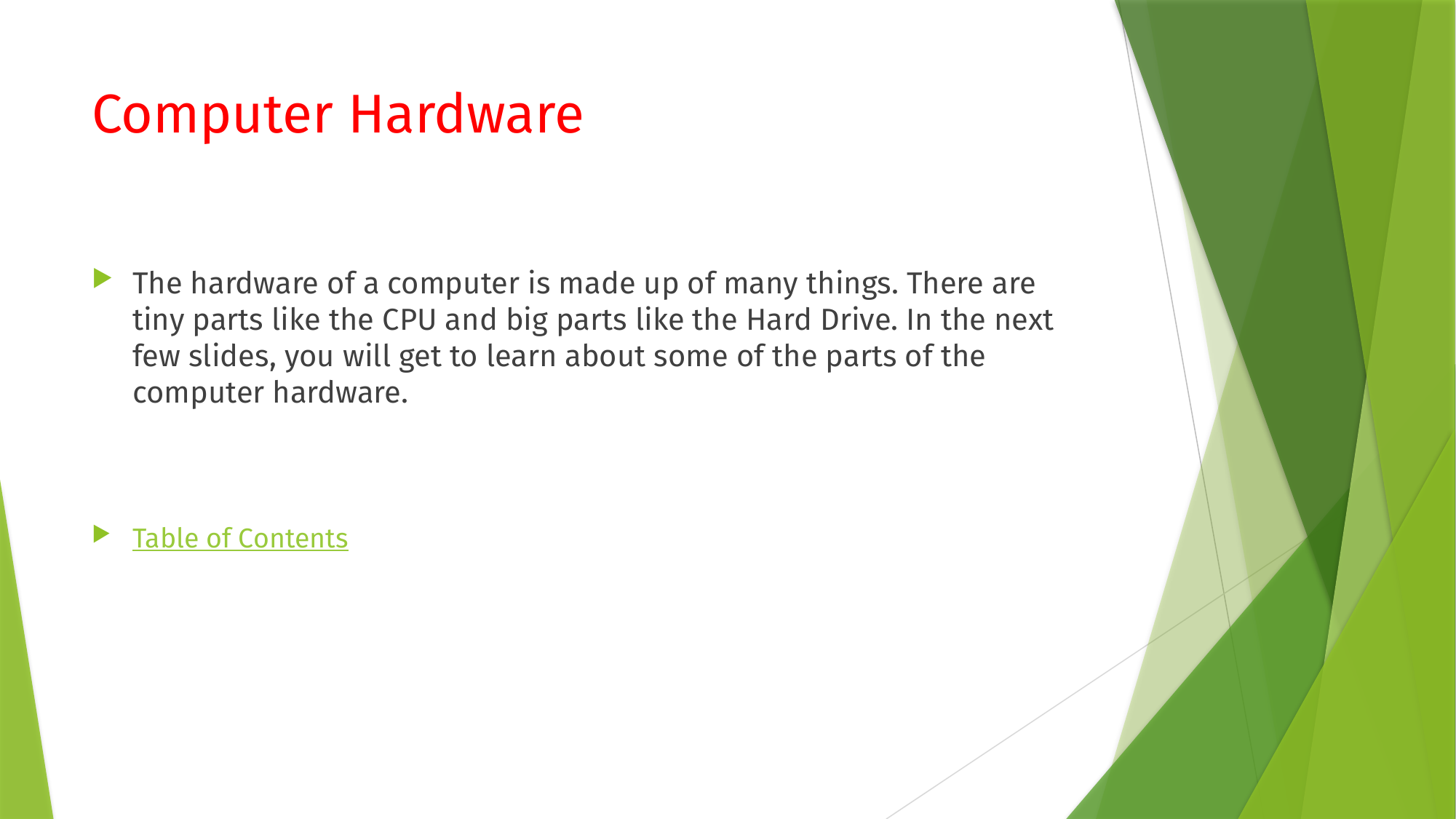

# Computer Hardware
The hardware of a computer is made up of many things. There are tiny parts like the CPU and big parts like the Hard Drive. In the next few slides, you will get to learn about some of the parts of the computer hardware.

Table of Contents